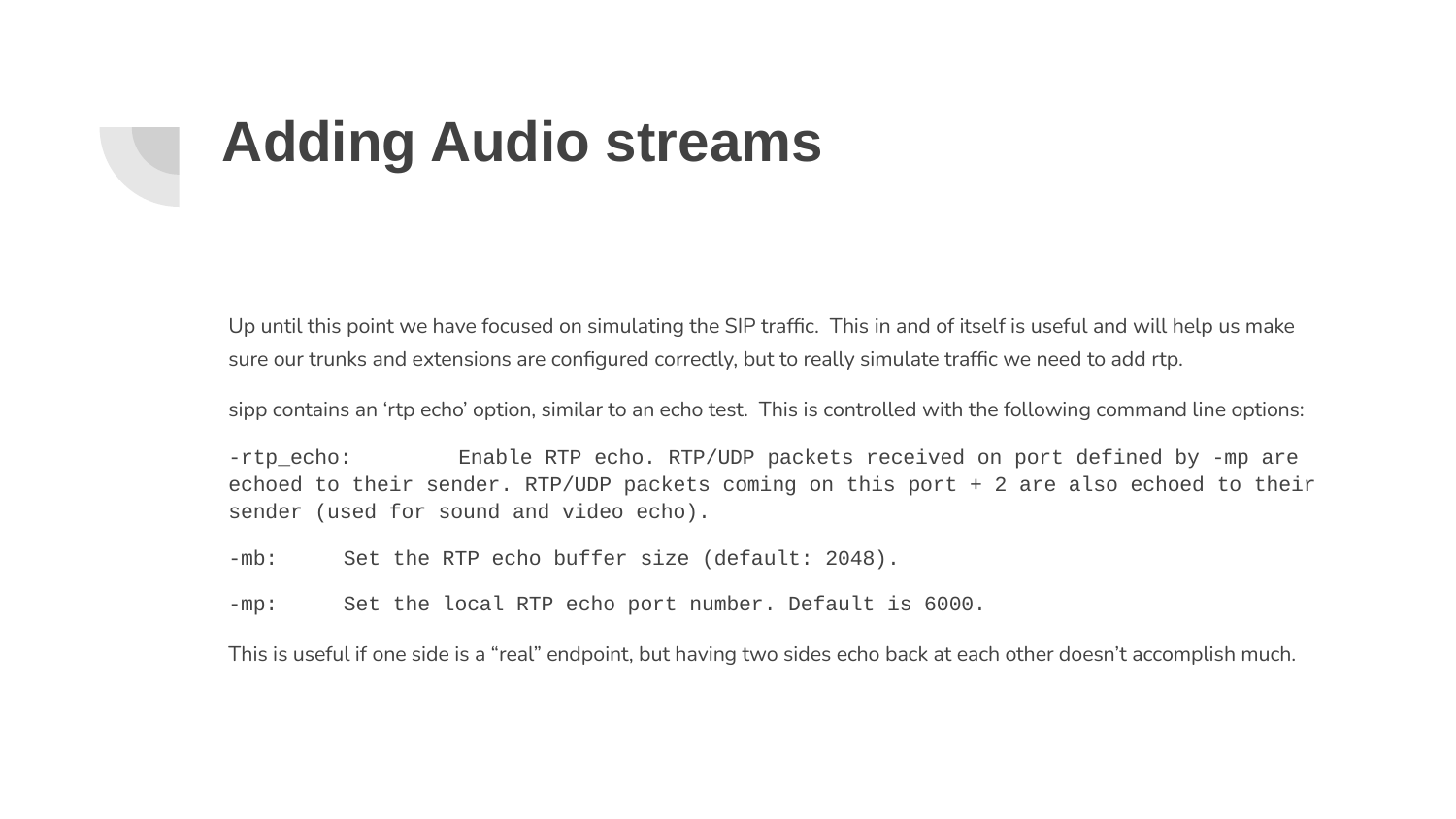

# Adding Audio streams
Up until this point we have focused on simulating the SIP traffic.  This in and of itself is useful and will help us make sure our trunks and extensions are configured correctly, but to really simulate traffic we need to add rtp.
sipp contains an ‘rtp echo’ option, similar to an echo test.  This is controlled with the following command line options:
-rtp_echo:	Enable RTP echo. RTP/UDP packets received on port defined by -mp are echoed to their sender. RTP/UDP packets coming on this port + 2 are also echoed to their sender (used for sound and video echo).
-mb:		Set the RTP echo buffer size (default: 2048).
-mp: 		Set the local RTP echo port number. Default is 6000.
This is useful if one side is a “real” endpoint, but having two sides echo back at each other doesn’t accomplish much.